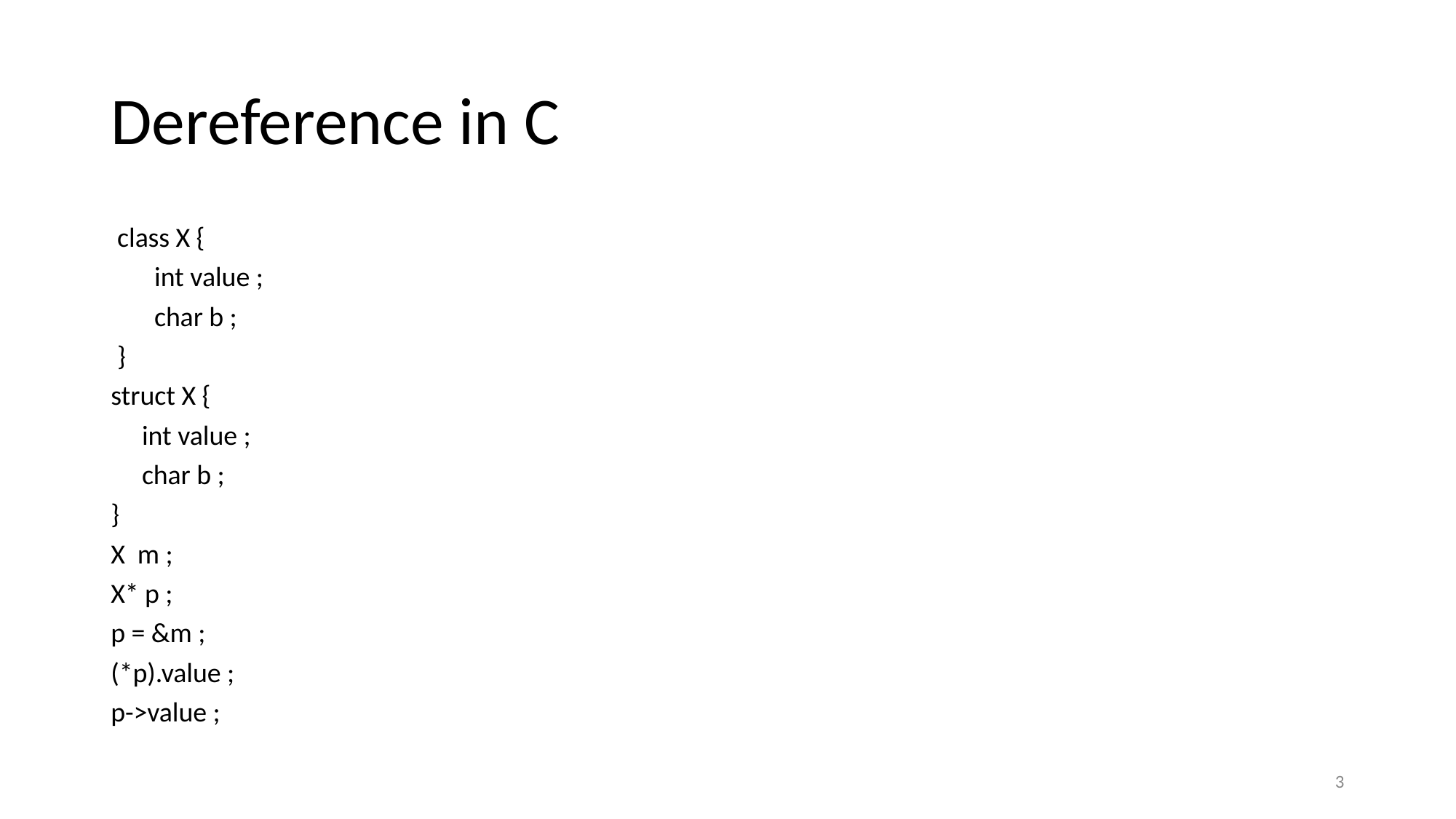

# Dereference in C
 class X {
       int value ;
       char b ;
 }
struct X {
     int value ;
     char b ;
}
X  m ;
X* p ;
p = &m ;
(*p).value ;
p->value ;
3